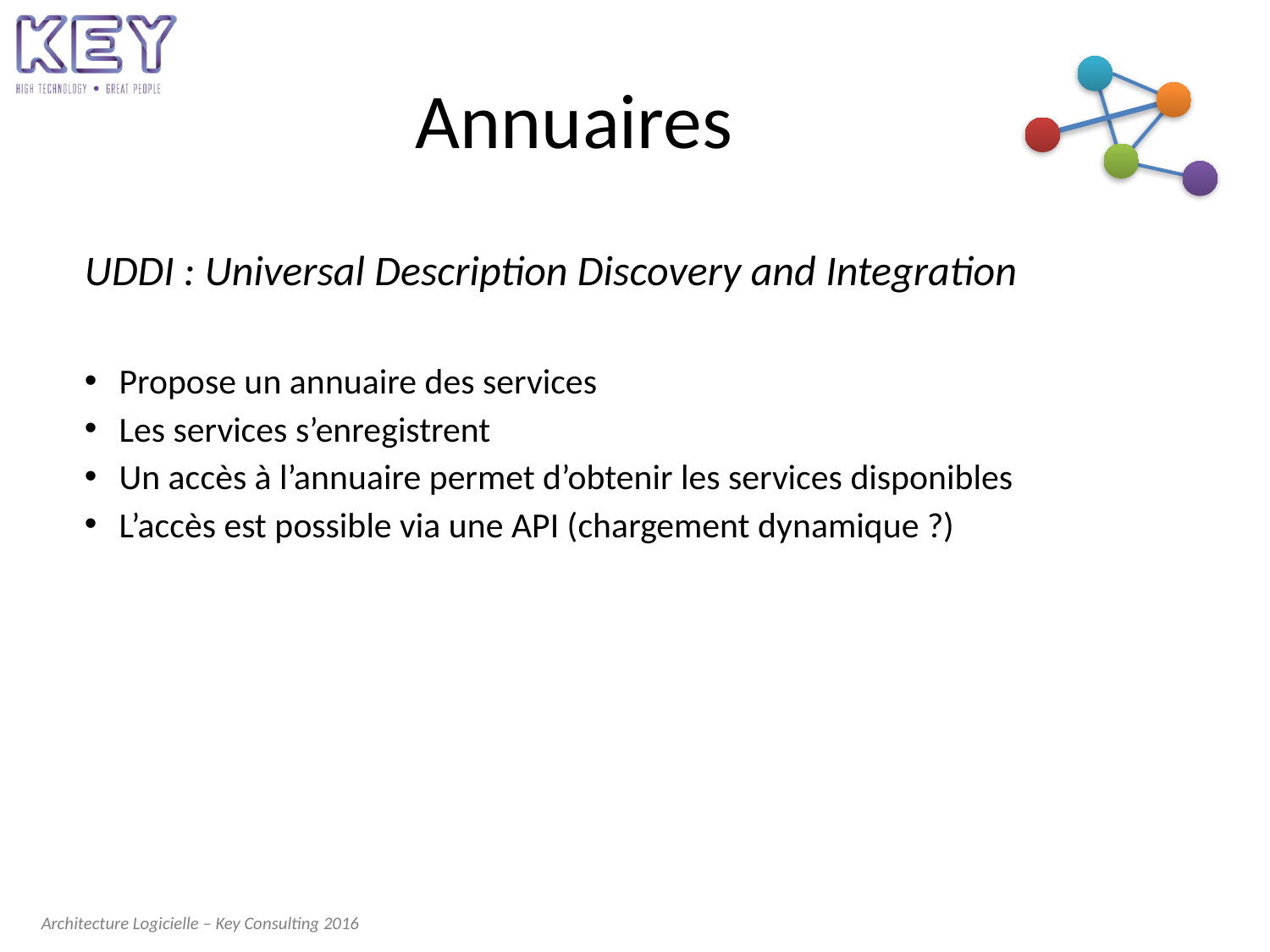

# Annuaires

UDDI : Universal Description Discovery and Integration

Propose un annuaire des services
Les services s’enregistrent
Un accès à l’annuaire permet d’obtenir les services disponibles
L’accès est possible via une API (chargement dynamique ?)

162